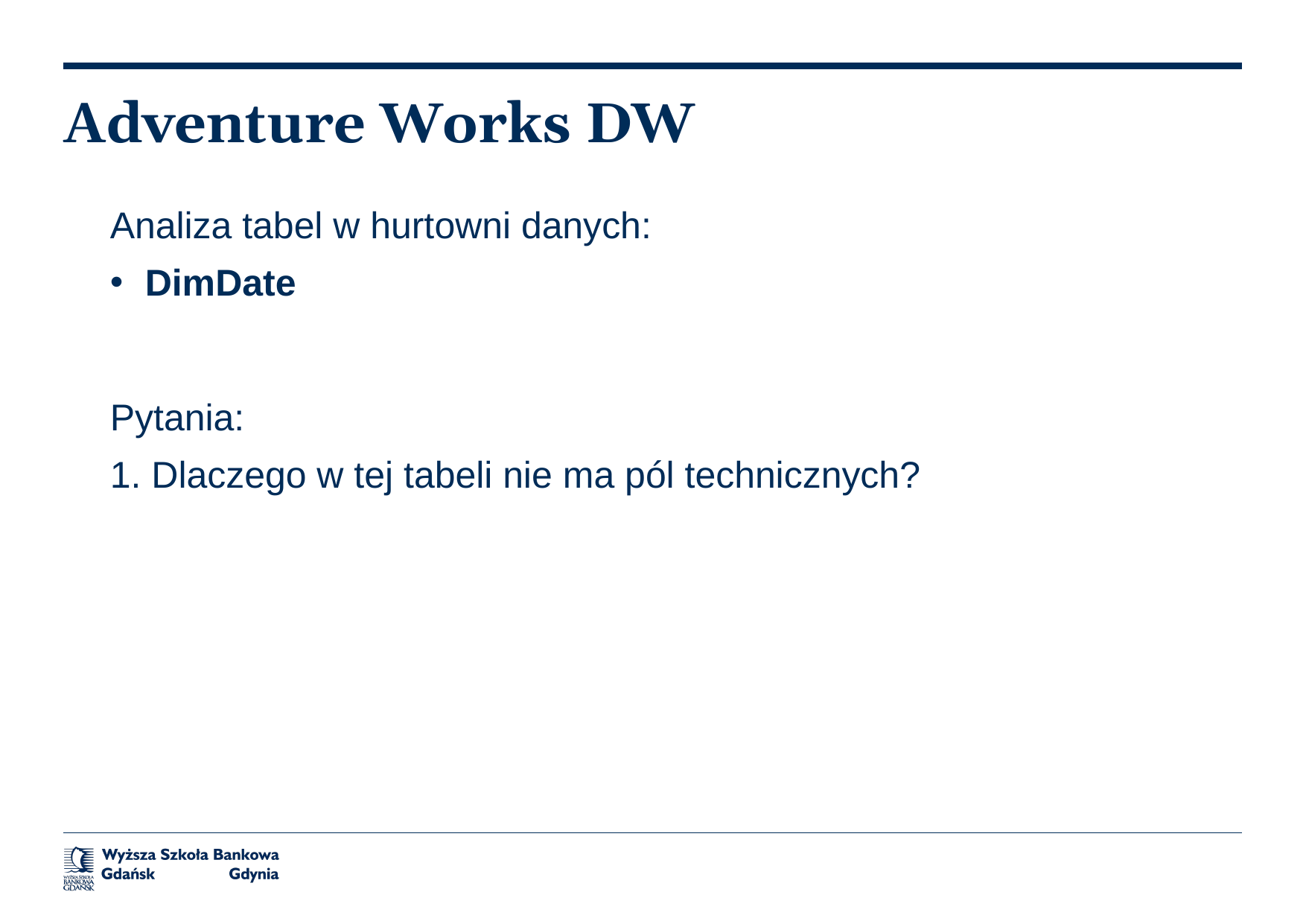

# Adventure Works DW

Analiza tabel w hurtowni danych:
DimDate

Pytania:
1. Dlaczego w tej tabeli nie ma pól technicznych?